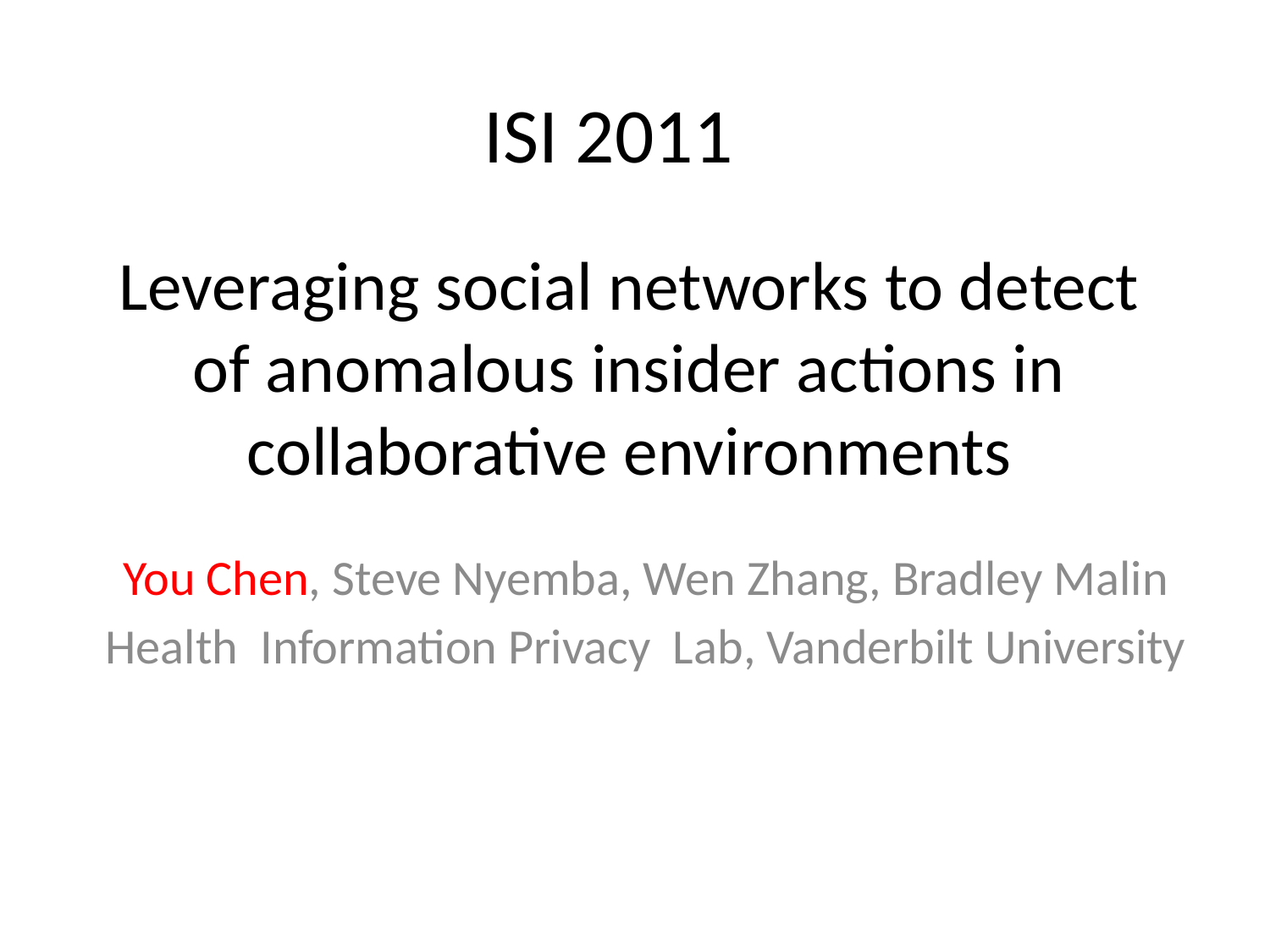

ISI 2011
# Leveraging social networks to detect of anomalous insider actions in collaborative environments
You Chen, Steve Nyemba, Wen Zhang, Bradley Malin
Health  Information Privacy  Lab, Vanderbilt University